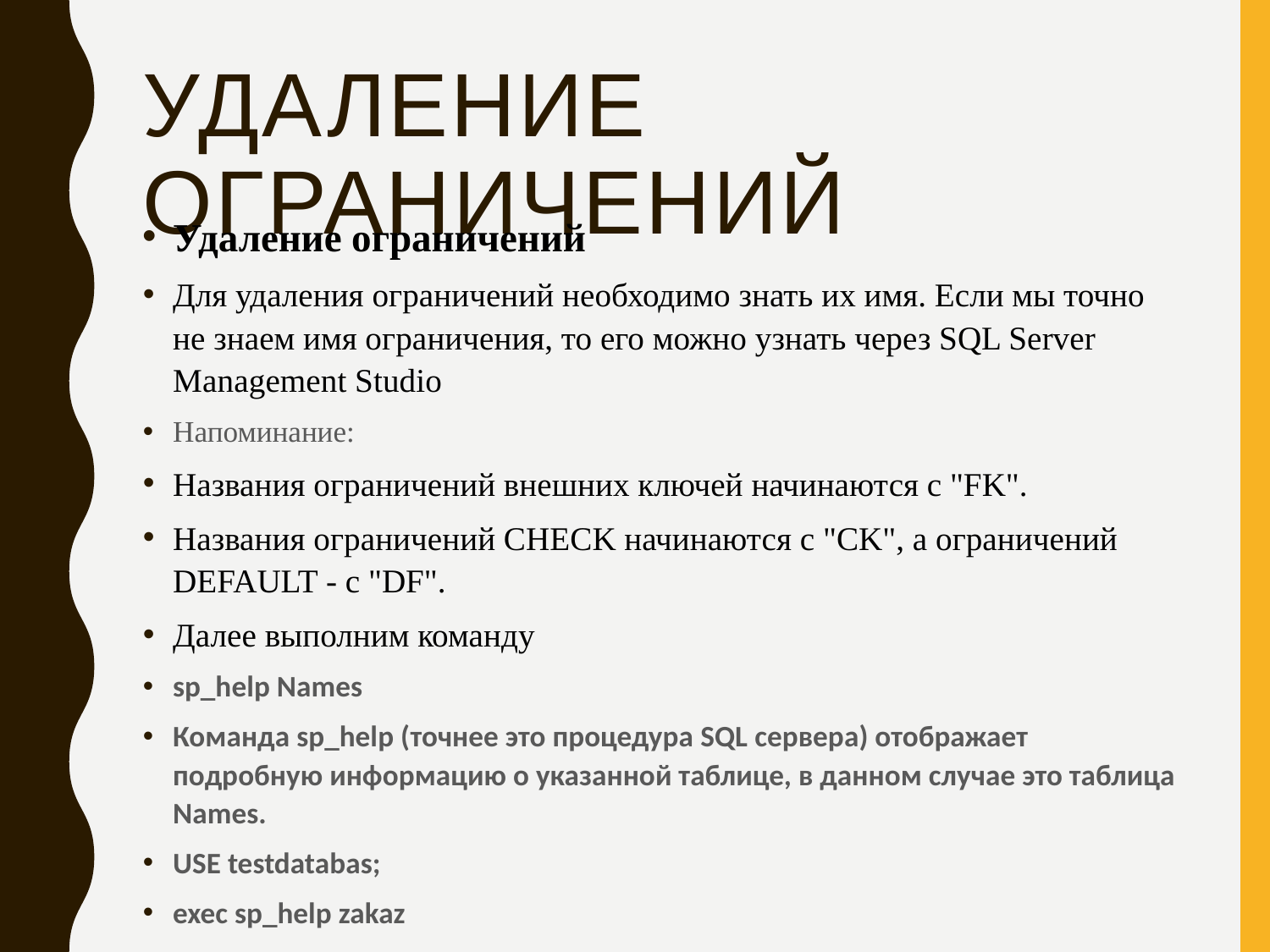

# Удаление ограничений
Удаление ограничений
Для удаления ограничений необходимо знать их имя. Если мы точно не знаем имя ограничения, то его можно узнать через SQL Server Management Studio
Напоминание:
Названия ограничений внешних ключей начинаются с "FK".
Названия ограничений CHECK начинаются с "CK", а ограничений DEFAULT - с "DF".
Далее выполним команду
sp_help Names
Команда sp_help (точнее это процедура SQL сервера) отображает подробную информацию о указанной таблице, в данном случае это таблица Names.
USE testdatabas;
exec sp_help zakaz